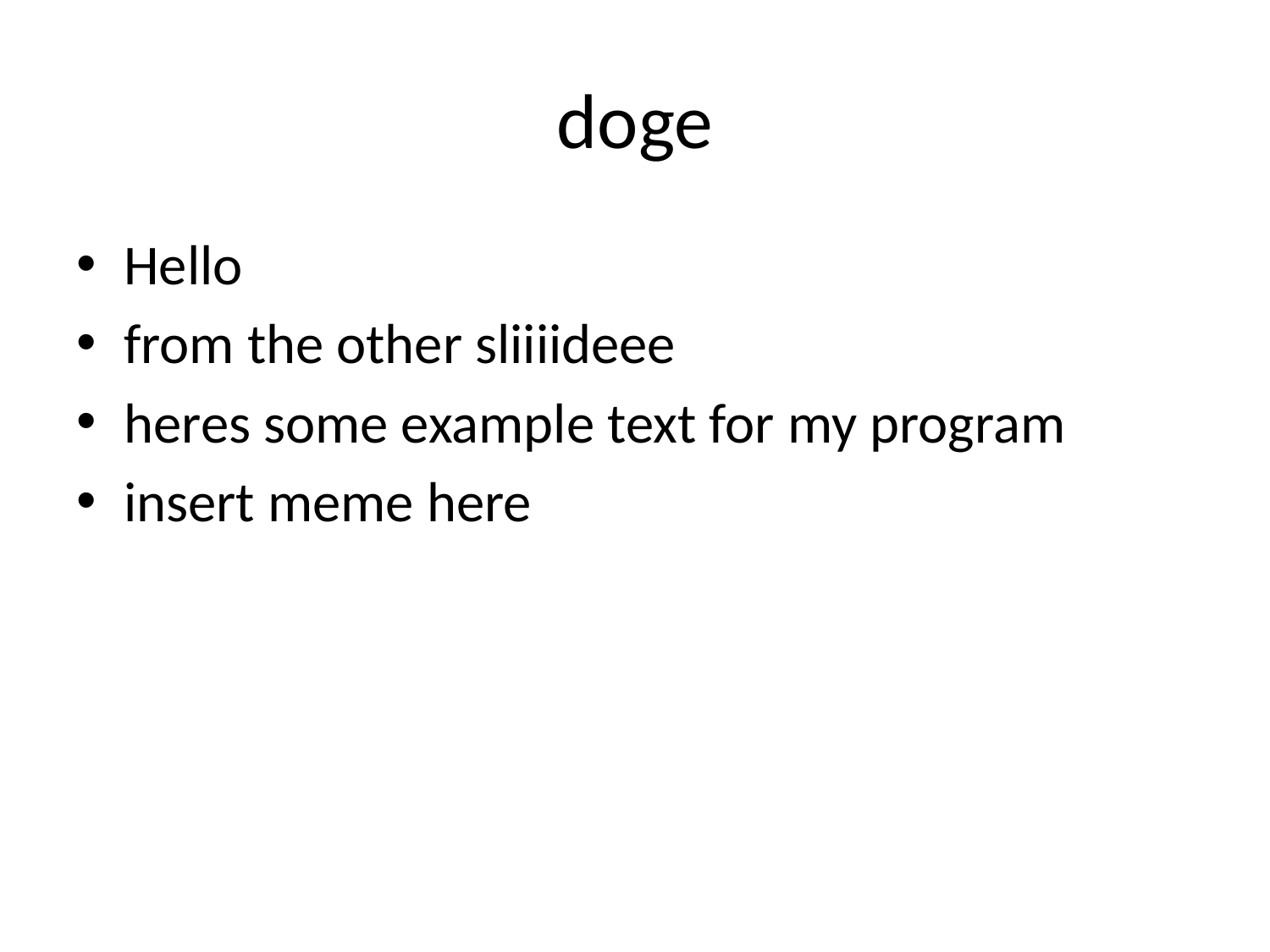

# doge
Hello
from the other sliiiideee
heres some example text for my program
insert meme here